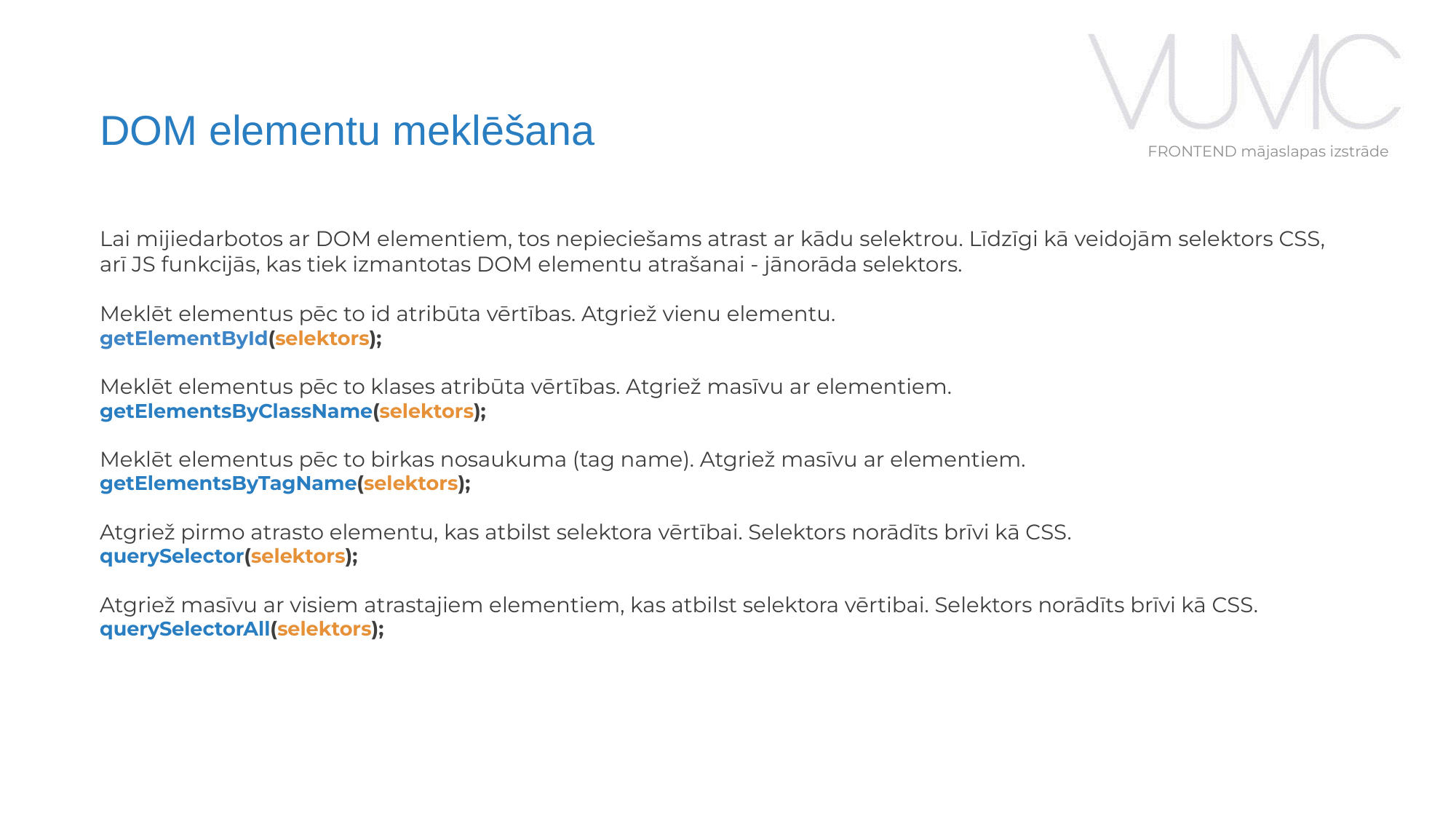

DOM elementu meklēšana
FRONTEND mājaslapas izstrāde
Lai mijiedarbotos ar DOM elementiem, tos nepieciešams atrast ar kādu selektrou. Līdzīgi kā veidojām selektors CSS, arī JS funkcijās, kas tiek izmantotas DOM elementu atrašanai - jānorāda selektors.

Meklēt elementus pēc to id atribūta vērtības. Atgriež vienu elementu.
getElementById(selektors);

Meklēt elementus pēc to klases atribūta vērtības. Atgriež masīvu ar elementiem.
getElementsByClassName(selektors);

Meklēt elementus pēc to birkas nosaukuma (tag name). Atgriež masīvu ar elementiem.
getElementsByTagName(selektors);

Atgriež pirmo atrasto elementu, kas atbilst selektora vērtībai. Selektors norādīts brīvi kā CSS.
querySelector(selektors);

Atgriež masīvu ar visiem atrastajiem elementiem, kas atbilst selektora vērtibai. Selektors norādīts brīvi kā CSS.
querySelectorAll(selektors);